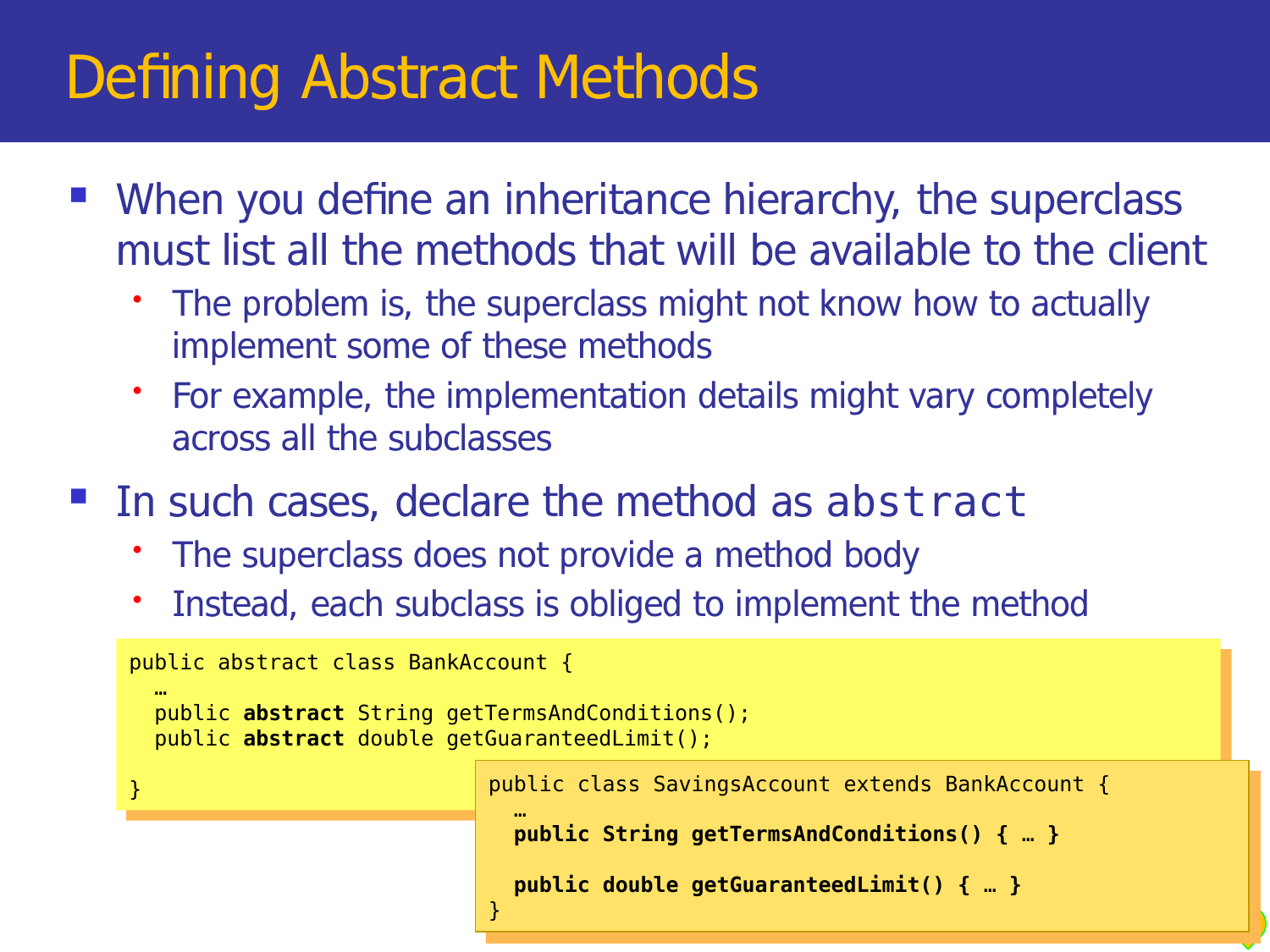

# Defining Abstract Methods
When you define an inheritance hierarchy, the superclass must list all the methods that will be available to the client
The problem is, the superclass might not know how to actually implement some of these methods
For example, the implementation details might vary completely across all the subclasses
In such cases, declare the method as abstract
The superclass does not provide a method body
Instead, each subclass is obliged to implement the method
public abstract class BankAccount {
  …
  public abstract String getTermsAndConditions();
  public abstract double getGuaranteedLimit();

}
public class SavingsAccount extends BankAccount {
  …
  public String getTermsAndConditions() { … }

  public double getGuaranteedLimit() { … }
}
5